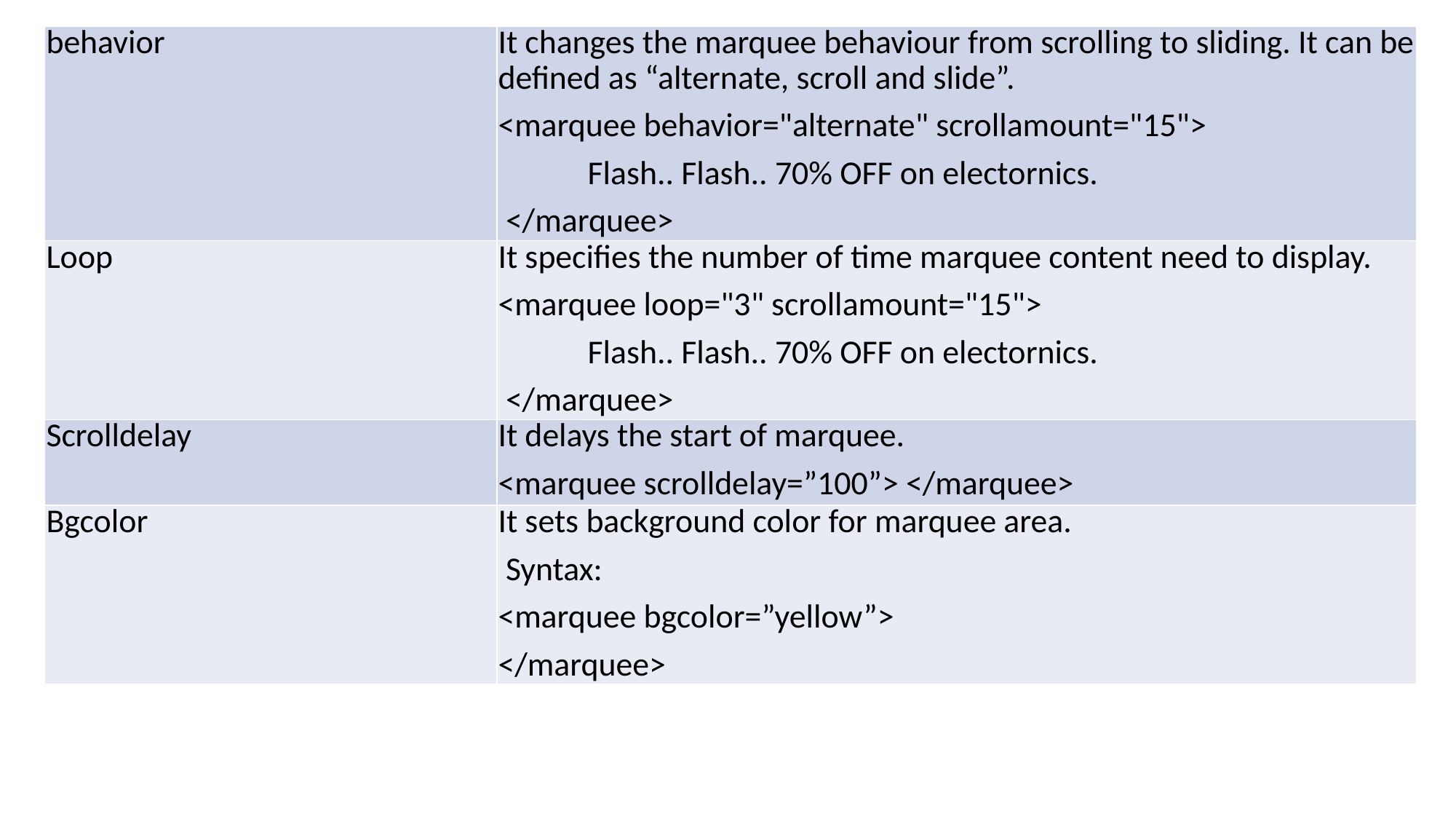

| behavior | It changes the marquee behaviour from scrolling to sliding. It can be defined as “alternate, scroll and slide”. <marquee behavior="alternate" scrollamount="15"> Flash.. Flash.. 70% OFF on electornics. </marquee> |
| --- | --- |
| Loop | It specifies the number of time marquee content need to display. <marquee loop="3" scrollamount="15"> Flash.. Flash.. 70% OFF on electornics. </marquee> |
| Scrolldelay | It delays the start of marquee. <marquee scrolldelay=”100”> </marquee> |
| Bgcolor | It sets background color for marquee area.  Syntax: <marquee bgcolor=”yellow”> </marquee> |